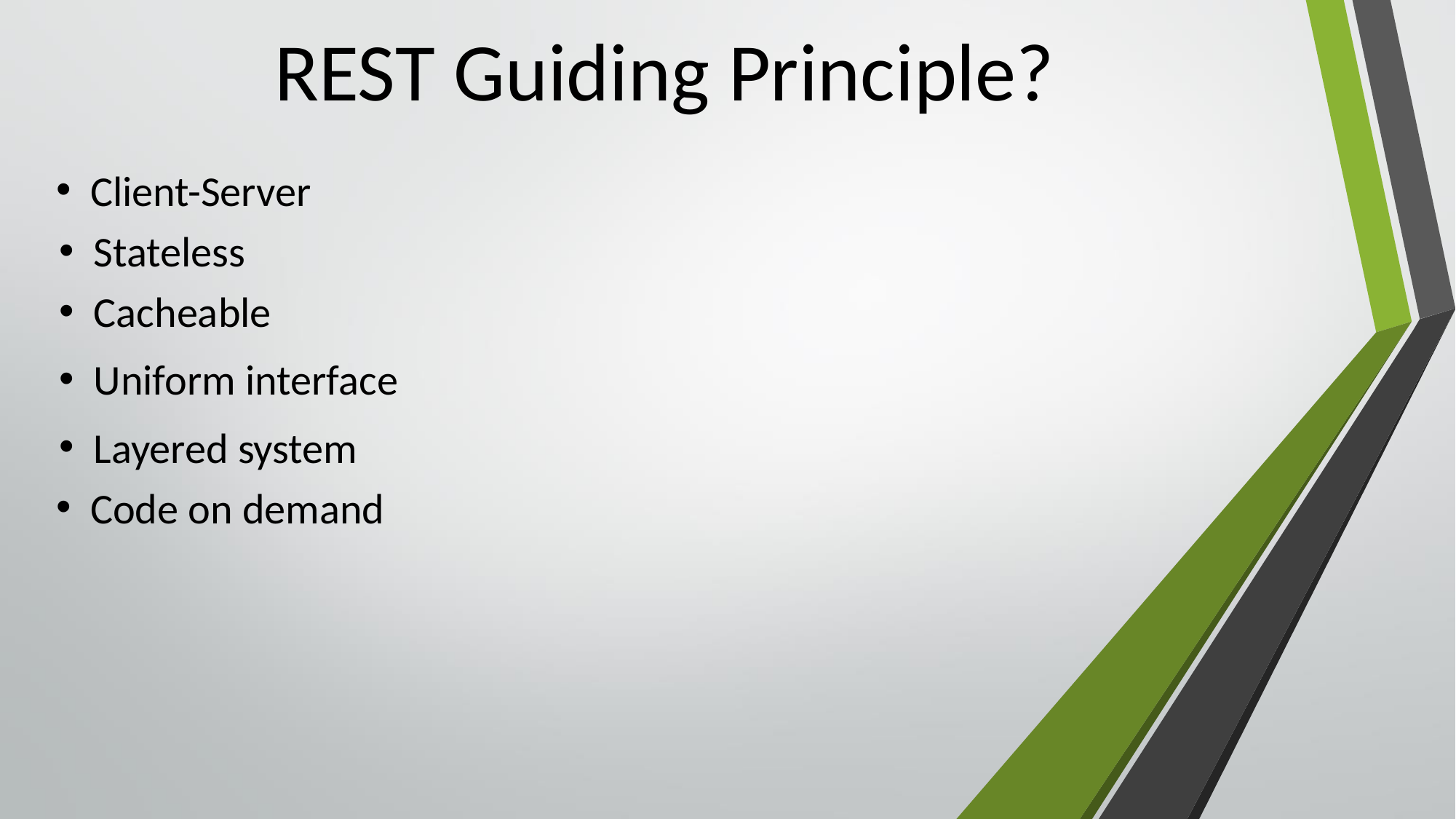

# REST Guiding Principle?
Client-Server
Stateless
Cacheable
Uniform interface

Layered system
Code on demand